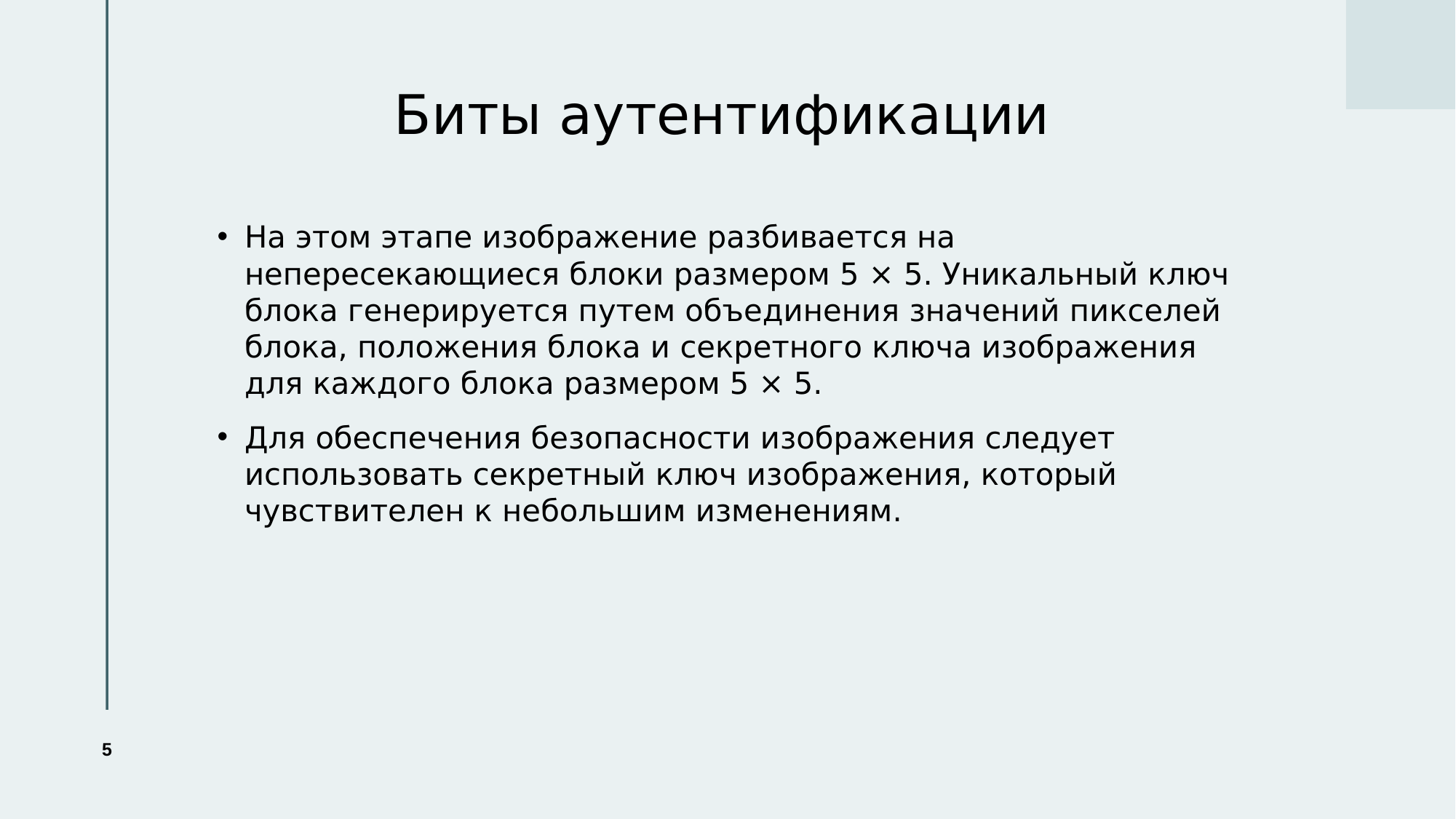

# Биты аутентификации
На этом этапе изображение разбивается на непересекающиеся блоки размером 5 × 5. Уникальный ключ блока генерируется путем объединения значений пикселей блока, положения блока и секретного ключа изображения для каждого блока размером 5 × 5.
Для обеспечения безопасности изображения следует использовать секретный ключ изображения, который чувствителен к небольшим изменениям.
5